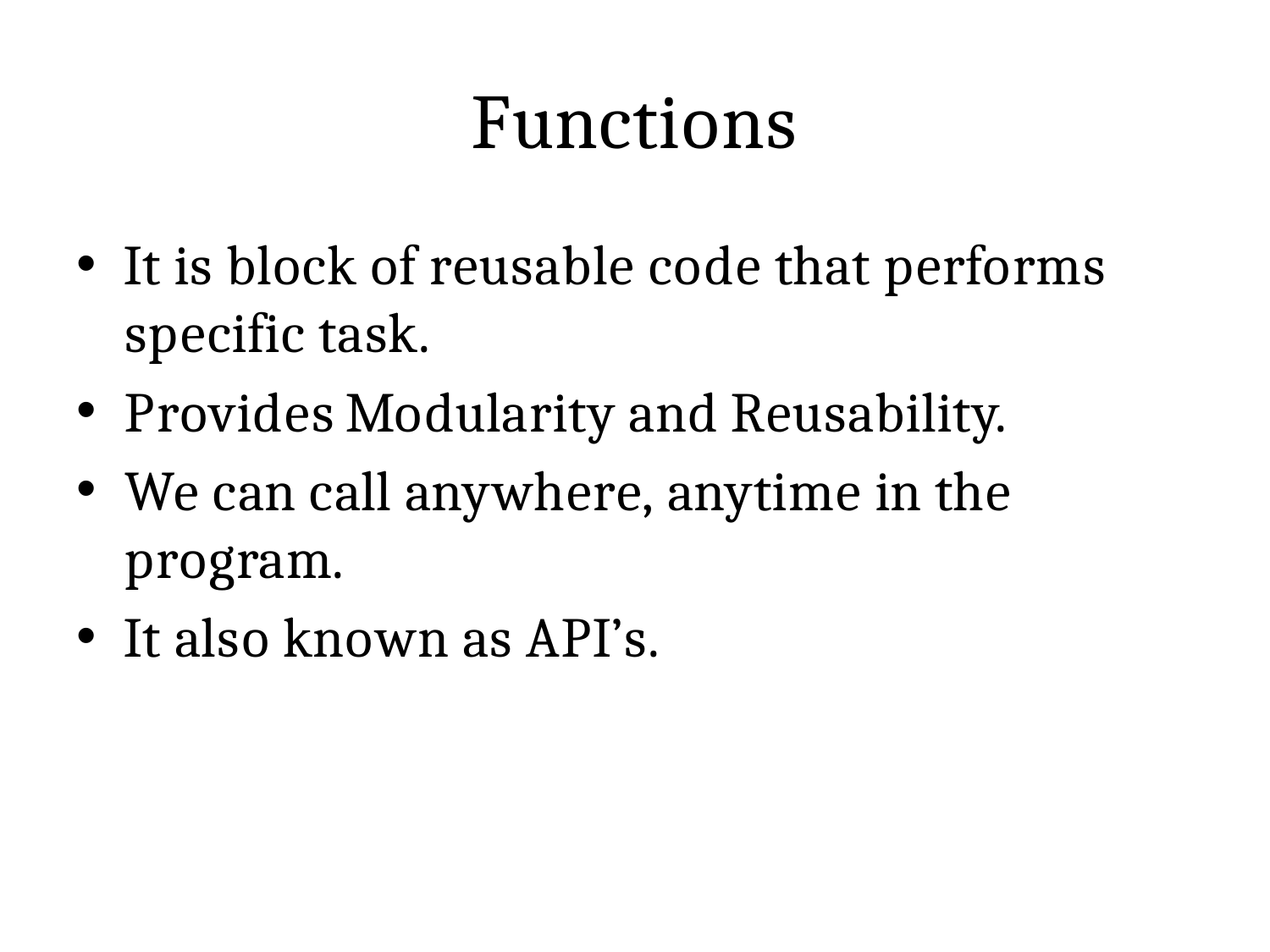

# Functions
It is block of reusable code that performs specific task.
Provides Modularity and Reusability.
We can call anywhere, anytime in the program.
It also known as API’s.